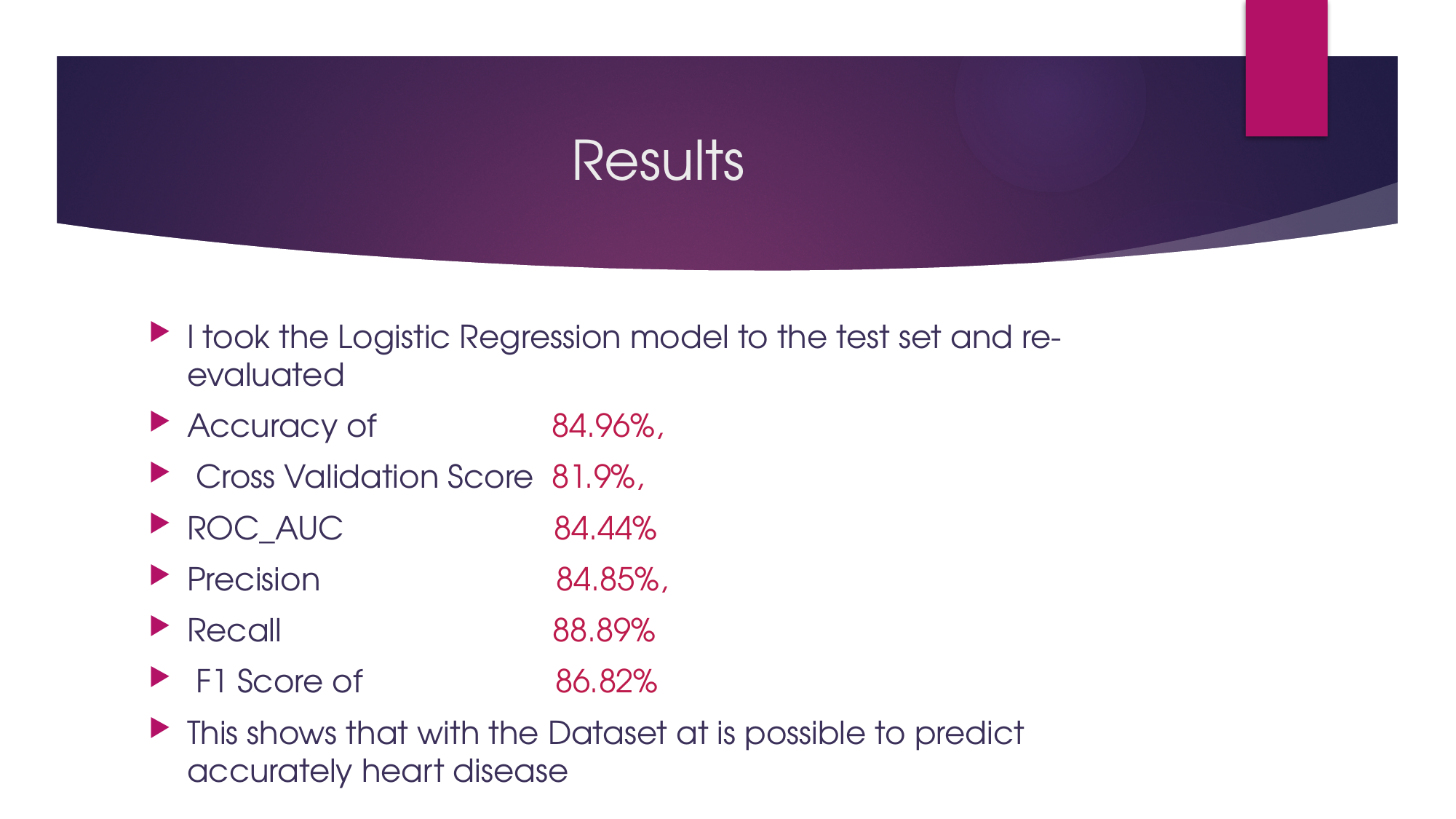

# Results
I took the Logistic Regression model to the test set and re-evaluated
Accuracy of                    84.96%,
 Cross Validation Score  81.9%,
ROC_AUC                        84.44%
Precision                           84.85%,
Recall                               88.89%
 F1 Score of                      86.82%
This shows that with the Dataset at is possible to predict accurately heart disease